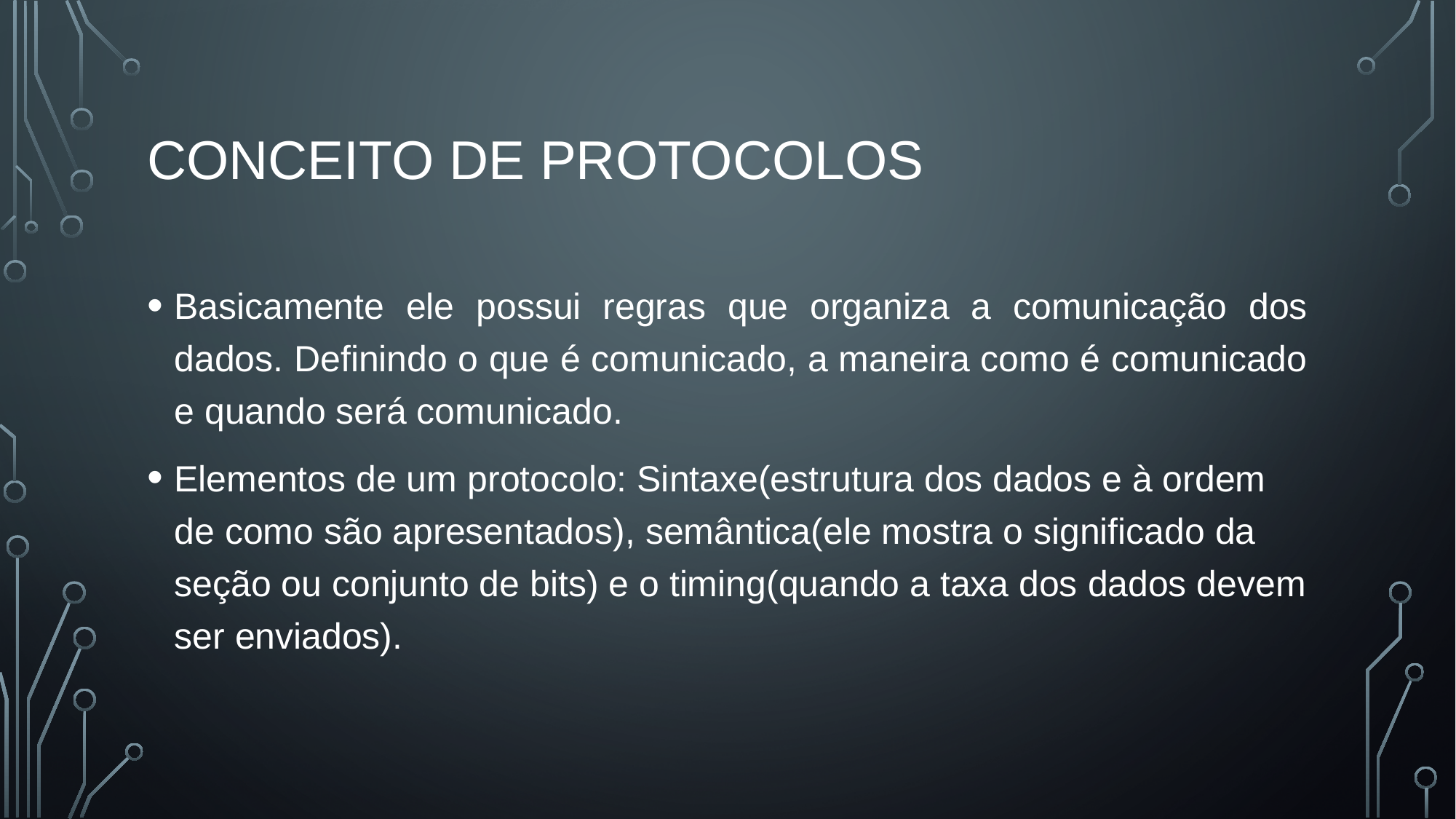

# Conceito de protocolos
Basicamente ele possui regras que organiza a comunicação dos dados. Definindo o que é comunicado, a maneira como é comunicado e quando será comunicado.
Elementos de um protocolo: Sintaxe(estrutura dos dados e à ordem de como são apresentados), semântica(ele mostra o significado da seção ou conjunto de bits) e o timing(quando a taxa dos dados devem ser enviados).